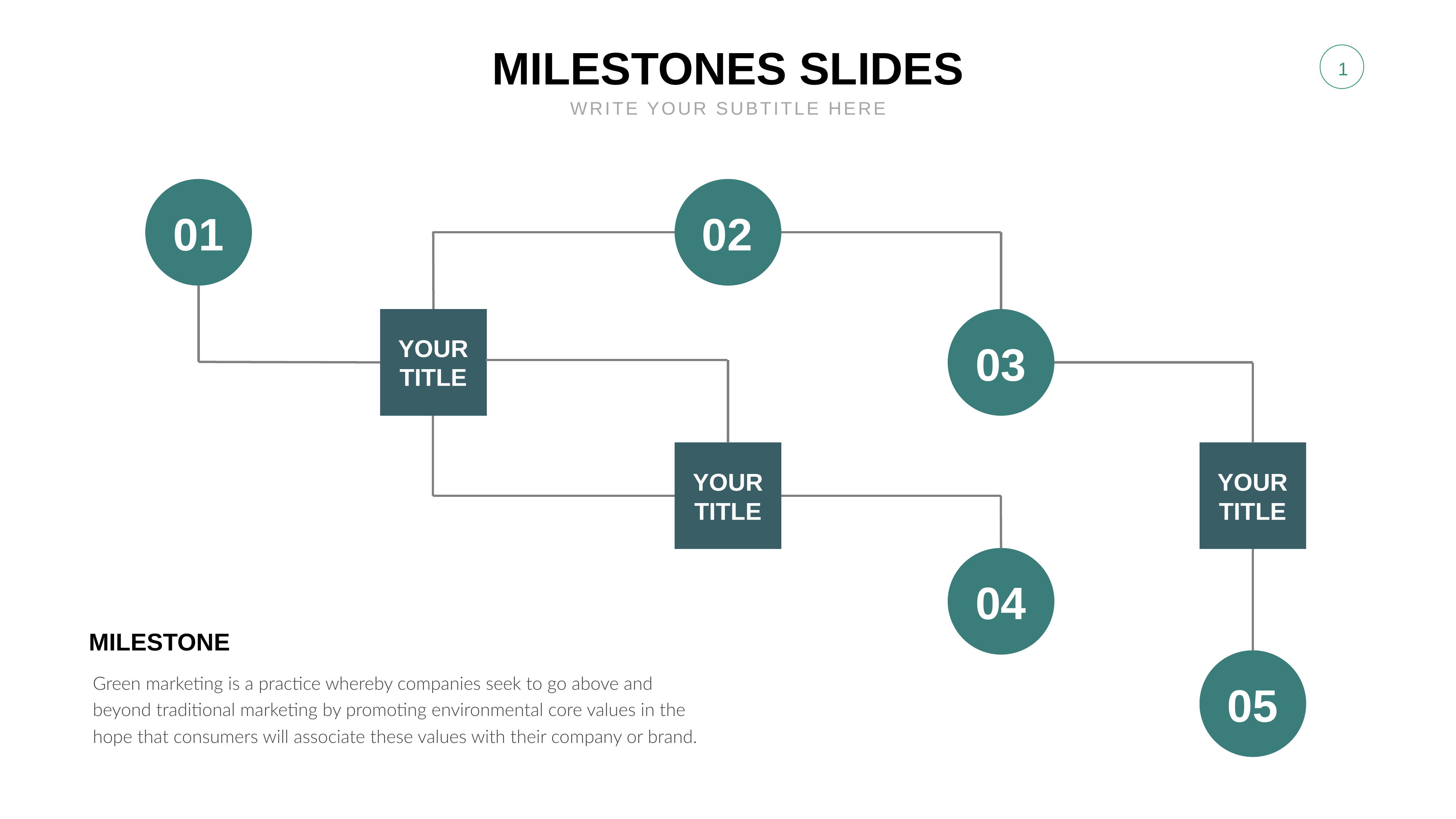

MILESTONES SLIDES
WRITE YOUR SUBTITLE HERE

01
02

YOUR TITLE
03

YOUR TITLE
YOUR TITLE

04
MILESTONE

Green marketing is a practice whereby companies seek to go above and beyond traditional marketing by promoting environmental core values in the hope that consumers will associate these values with their company or brand.
05